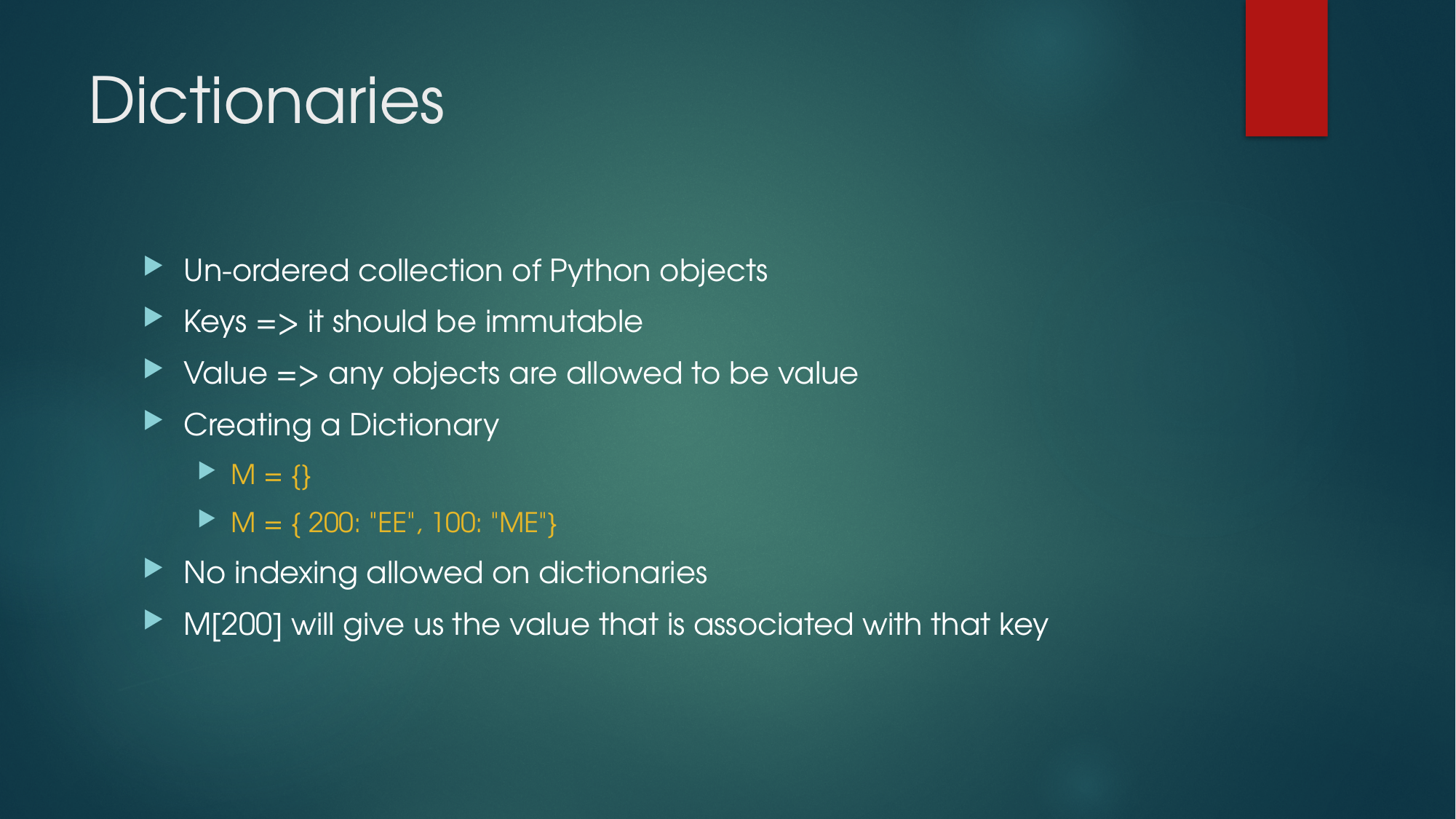

# Dictionaries
Un-ordered collection of Python objects
Keys => it should be immutable
Value => any objects are allowed to be value
Creating a Dictionary
M = {}
M = { 200: "EE", 100: "ME"}
No indexing allowed on dictionaries
M[200] will give us the value that is associated with that key